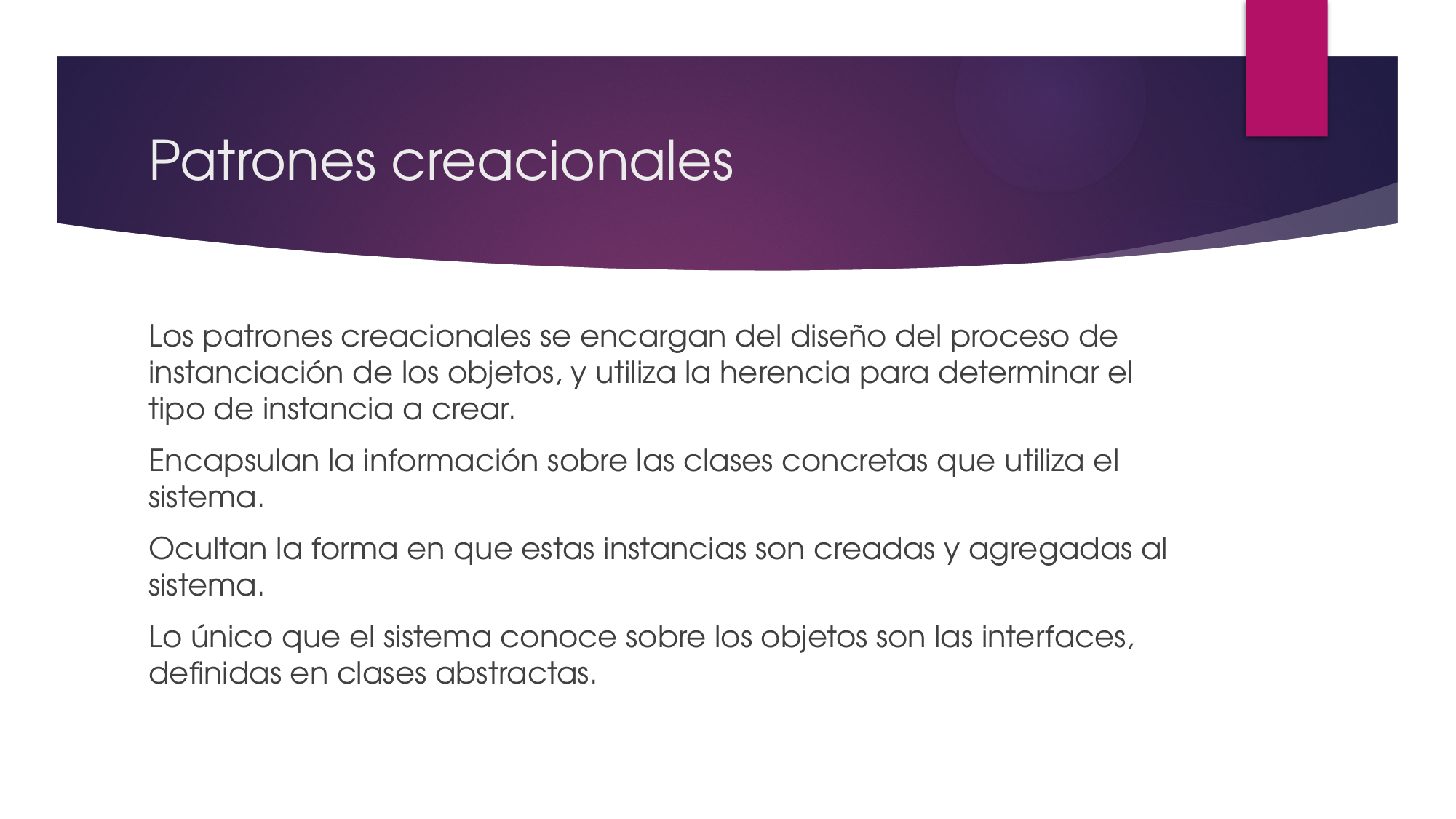

# Patrones creacionales
Los patrones creacionales se encargan del diseño del proceso de instanciación de los objetos, y utiliza la herencia para determinar el tipo de instancia a crear.
Encapsulan la información sobre las clases concretas que utiliza el sistema.
Ocultan la forma en que estas instancias son creadas y agregadas al sistema.
Lo único que el sistema conoce sobre los objetos son las interfaces, definidas en clases abstractas.